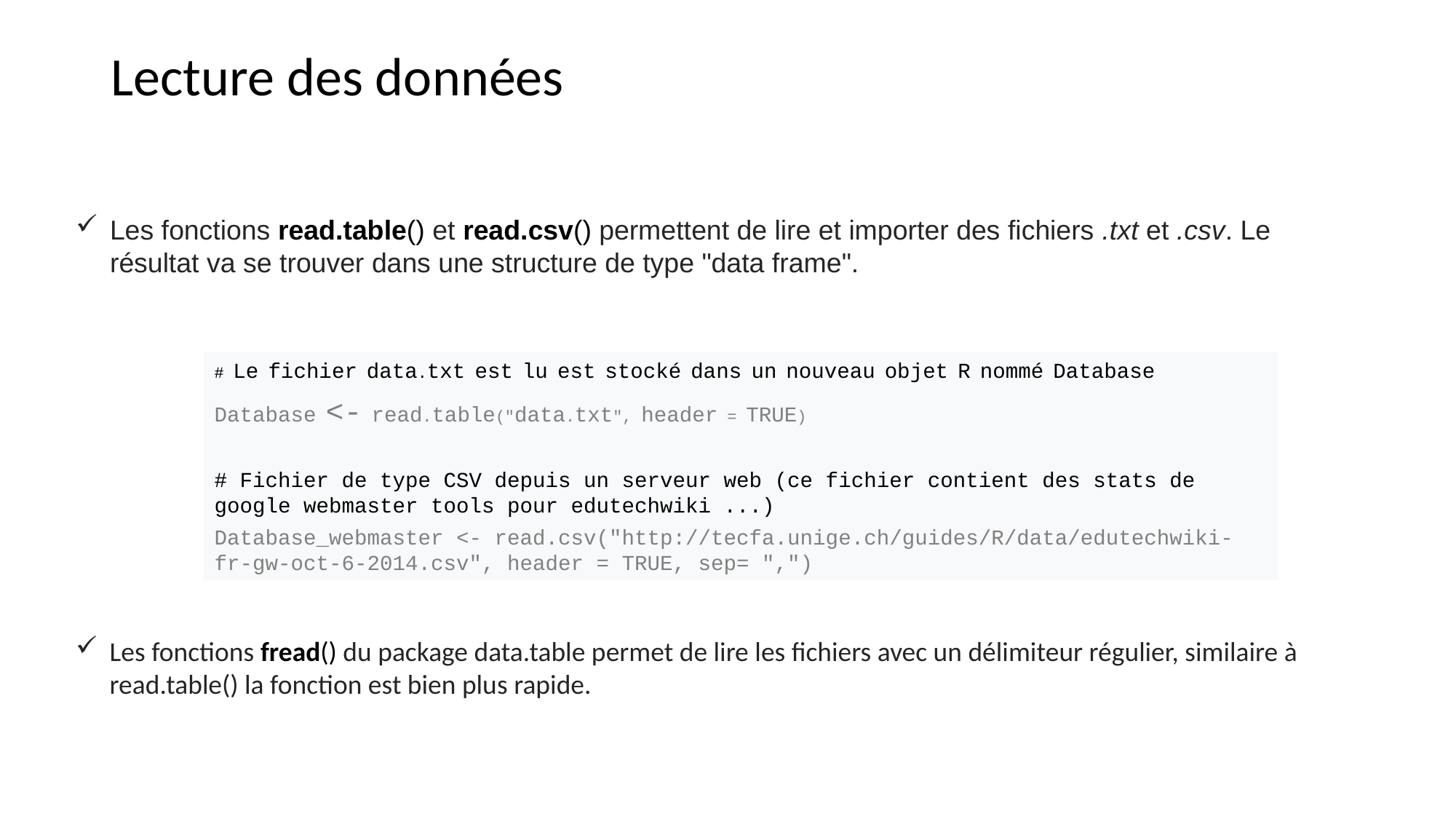

# Lecture des données
Les fonctions read.table() et read.csv() permettent de lire et importer des fichiers .txt et .csv. Le résultat va se trouver dans une structure de type "data frame".
# Le fichier data.txt est lu est stocké dans un nouveau objet R nommé Database
Database <- read.table("data.txt", header = TRUE)

# Fichier de type CSV depuis un serveur web (ce fichier contient des stats de google webmaster tools pour edutechwiki ...)
Database_webmaster <- read.csv("http://tecfa.unige.ch/guides/R/data/edutechwiki-fr-gw-oct-6-2014.csv", header = TRUE, sep= ",")
Les fonctions fread() du package data.table permet de lire les fichiers avec un délimiteur régulier, similaire à read.table() la fonction est bien plus rapide.